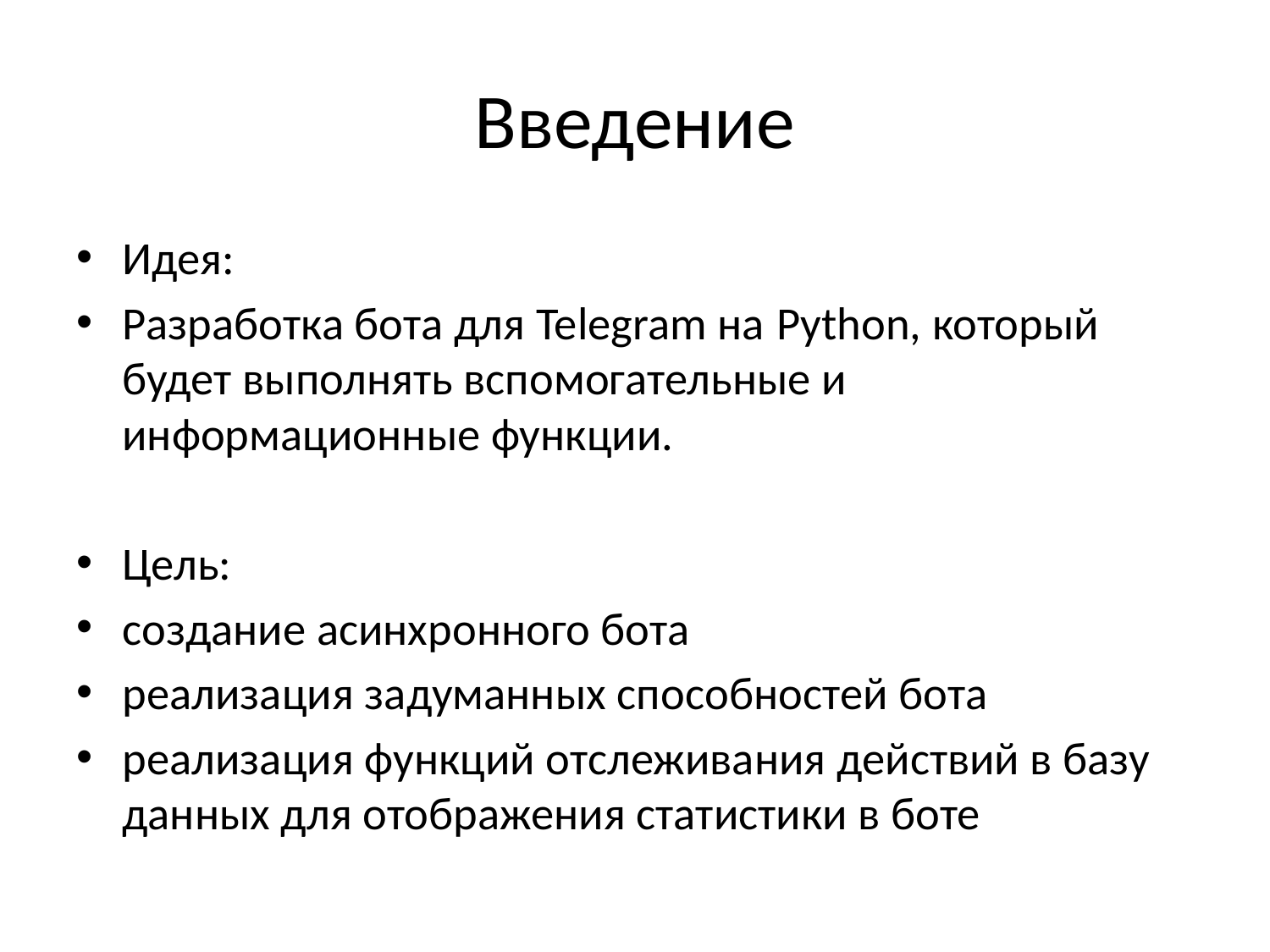

# Введение
Идея:
Разработка бота для Telegram на Python, который будет выполнять вспомогательные и информационные функции.

Цель:
создание асинхронного бота
реализация задуманных способностей бота
реализация функций отслеживания действий в базу данных для отображения статистики в боте